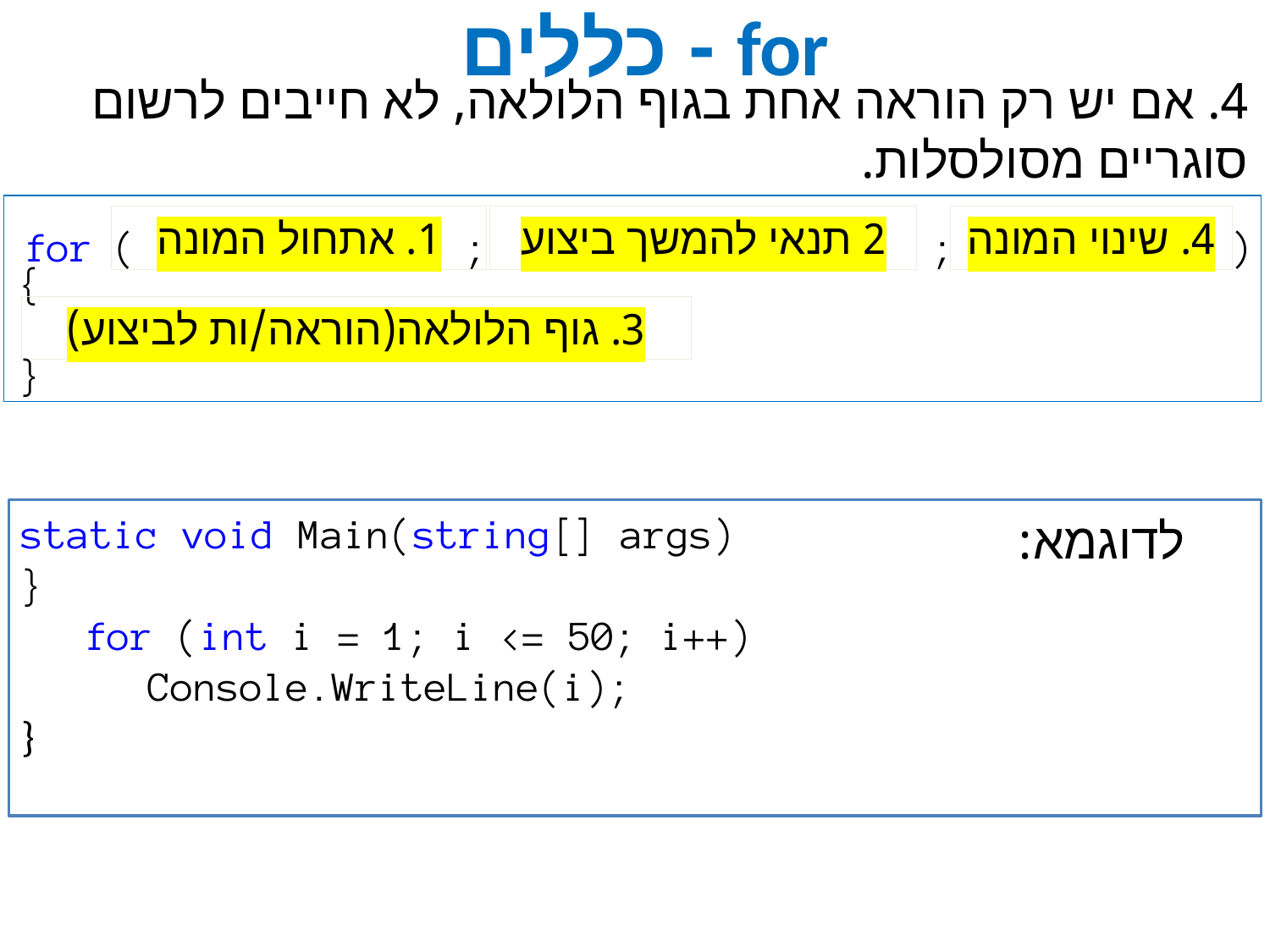

# for - כללים
4. אם יש רק הוראה אחת בגוף הלולאה, לא חייבים לרשום סוגריים מסולסלות.

for
(
1. אתחול המונה
;
2 תנאי להמשך ביצוע
;
4. שינוי המונה
)
{
3. גוף הלולאה(הוראה/ות לביצוע)
}
static void Main(string[] args)
}
for (int i = 1; i <= 50; i++)
Console.WriteLine(i);
}
לדוגמא: